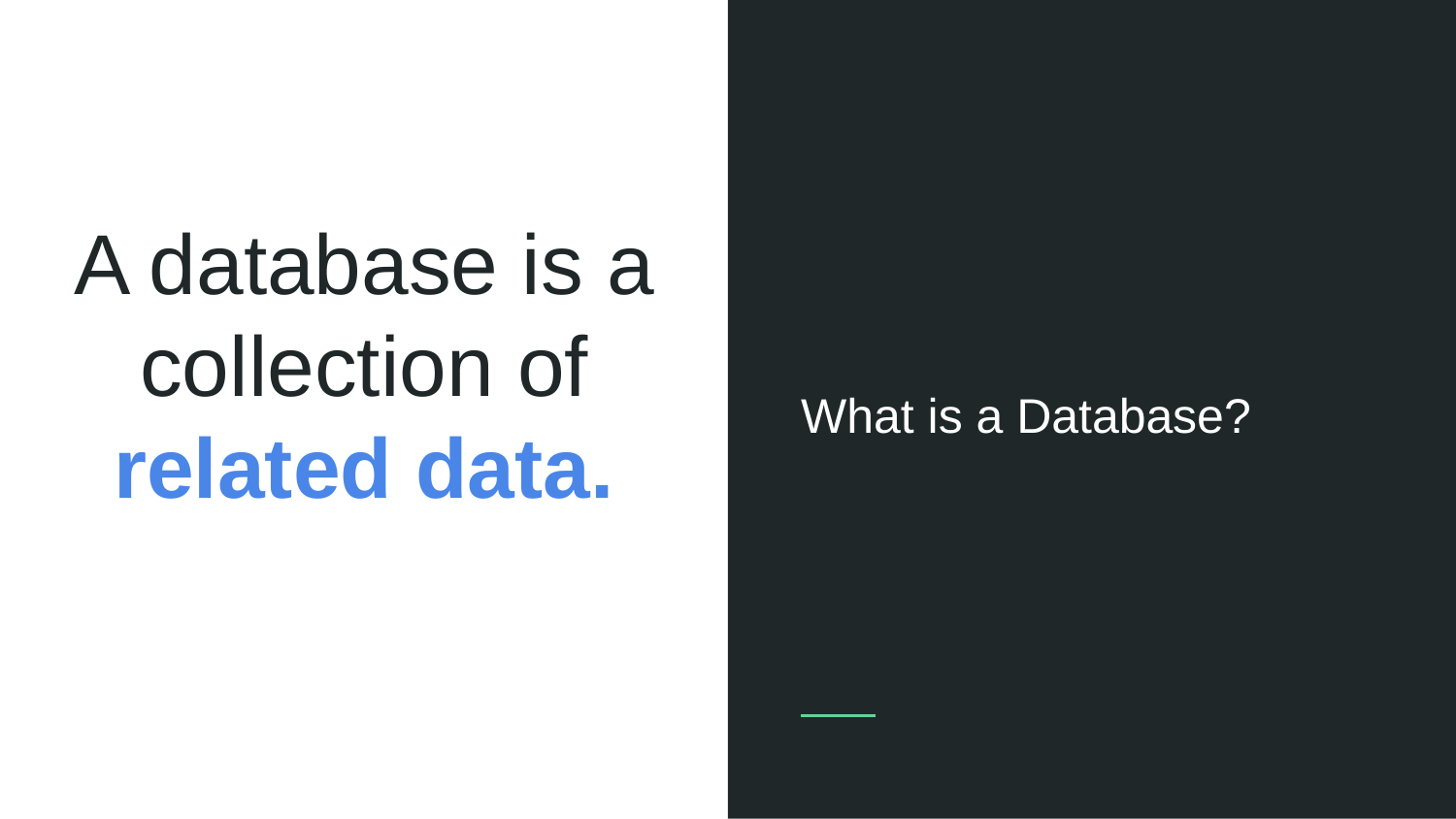

What is a Database?
# A database is a collection of related data.